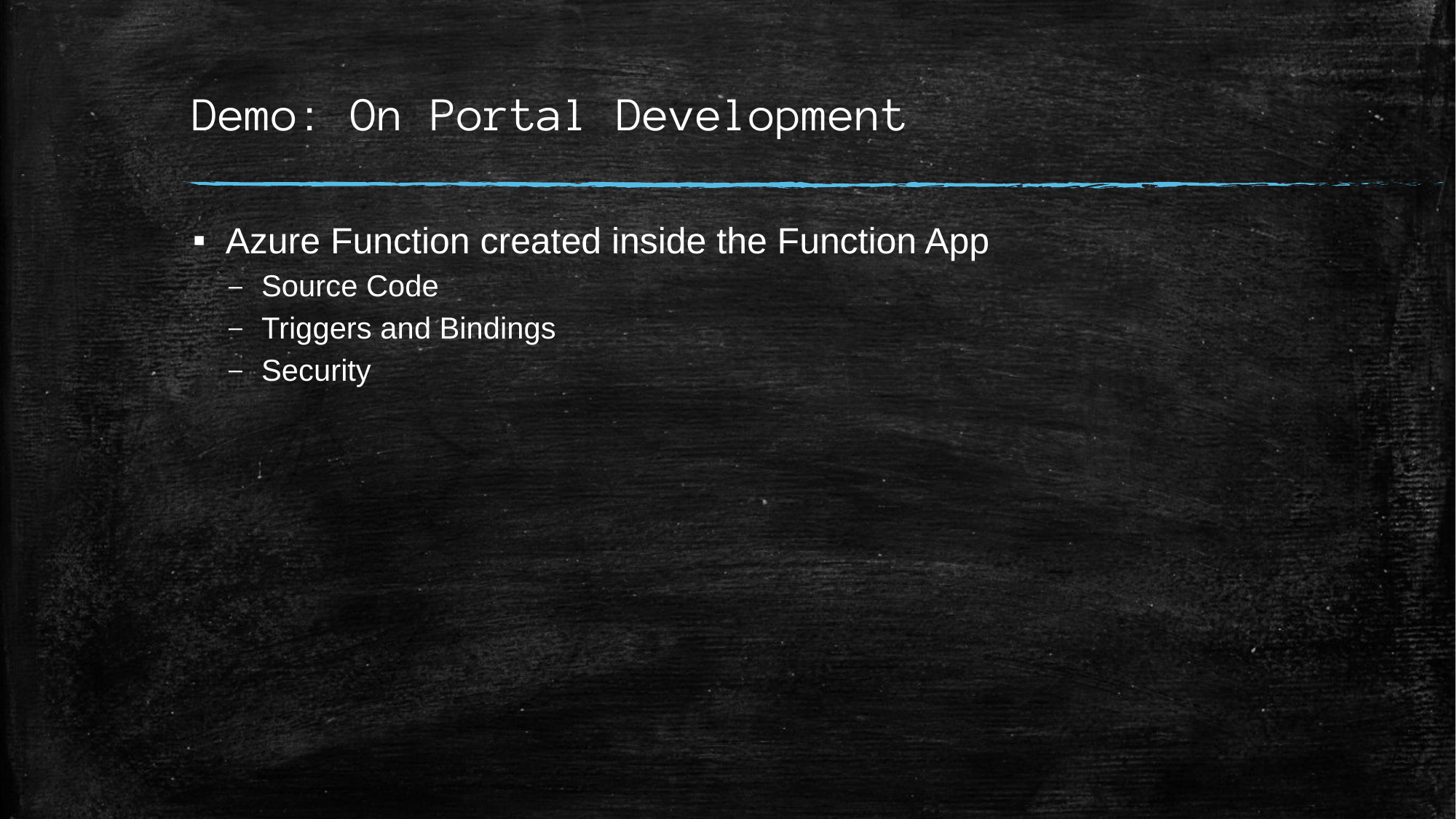

# Demo: On Portal Development
Azure Function created inside the Function App
Source Code
Triggers and Bindings
Security